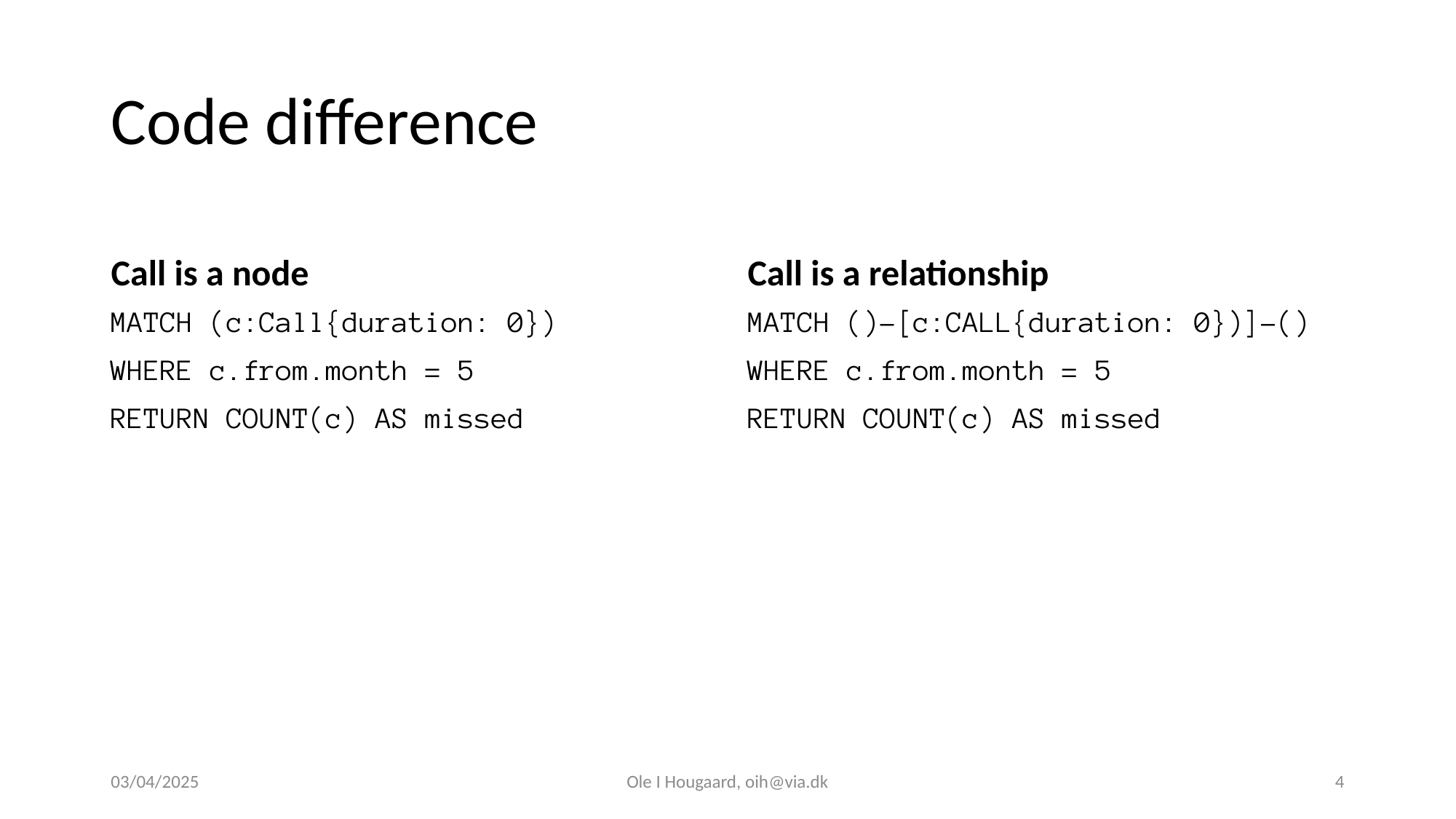

# Code difference
Call is a node
Call is a relationship
MATCH (c:Call{duration: 0})
WHERE c.from.month = 5
RETURN COUNT(c) AS missed

MATCH ()-[c:CALL{duration: 0})]-()
WHERE c.from.month = 5
RETURN COUNT(c) AS missed

03/04/2025
Ole I Hougaard, oih@via.dk
4